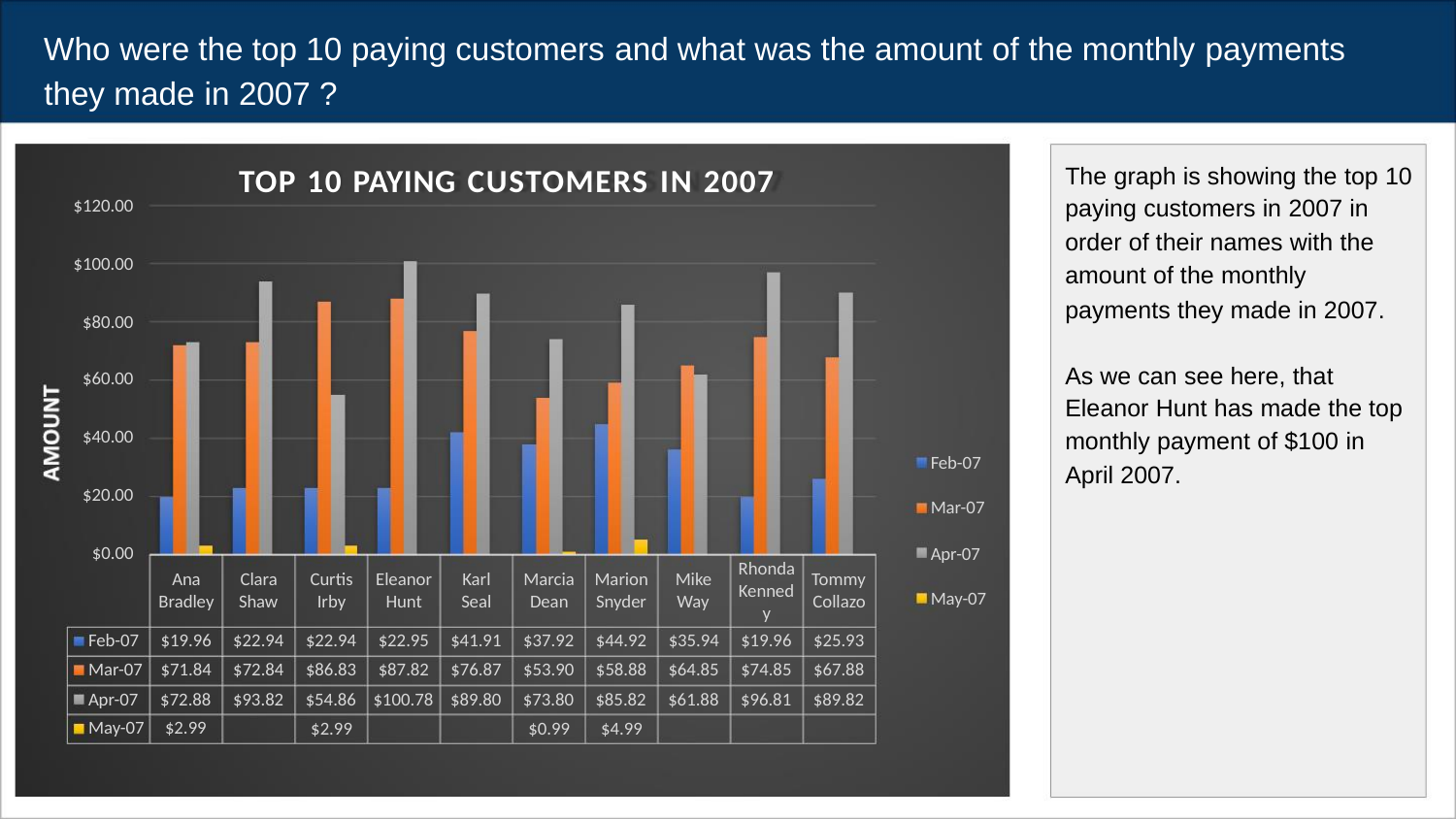

Who were the top 10 paying customers and what was the amount of the monthly payments
they made in 2007 ?
TOP 10 PAYING CUSTOMERS IN 2007
The graph is showing the top 10
paying customers in 2007 in
order of their names with the
amount of the monthly
$120.00
$100.00
$80.00
$60.00
$40.00
$20.00
$0.00
payments they made in 2007.
As we can see here, that
Eleanor Hunt has made the top
monthly payment of $100 in
April 2007.
Feb-07
Mar-07
Apr-07
May-07
Rhonda
Kenned
y
Clara
Bradley Shaw
Ana
Curtis Eleanor
Karl
Seal
Marcia Marion Mike
Dean Snyder Way
Tommy
Collazo
Irby
Hunt
Feb-07 $19.96 $22.94 $22.94 $22.95 $41.91 $37.92 $44.92 $35.94 $19.96 $25.93
Mar-07 $71.84 $72.84 $86.83 $87.82 $76.87 $53.90 $58.88 $64.85 $74.85 $67.88
Apr-07 $72.88 $93.82 $54.86 $100.78 $89.80 $73.80 $85.82 $61.88 $96.81 $89.82
May-07 $2.99
$2.99
$0.99
$4.99